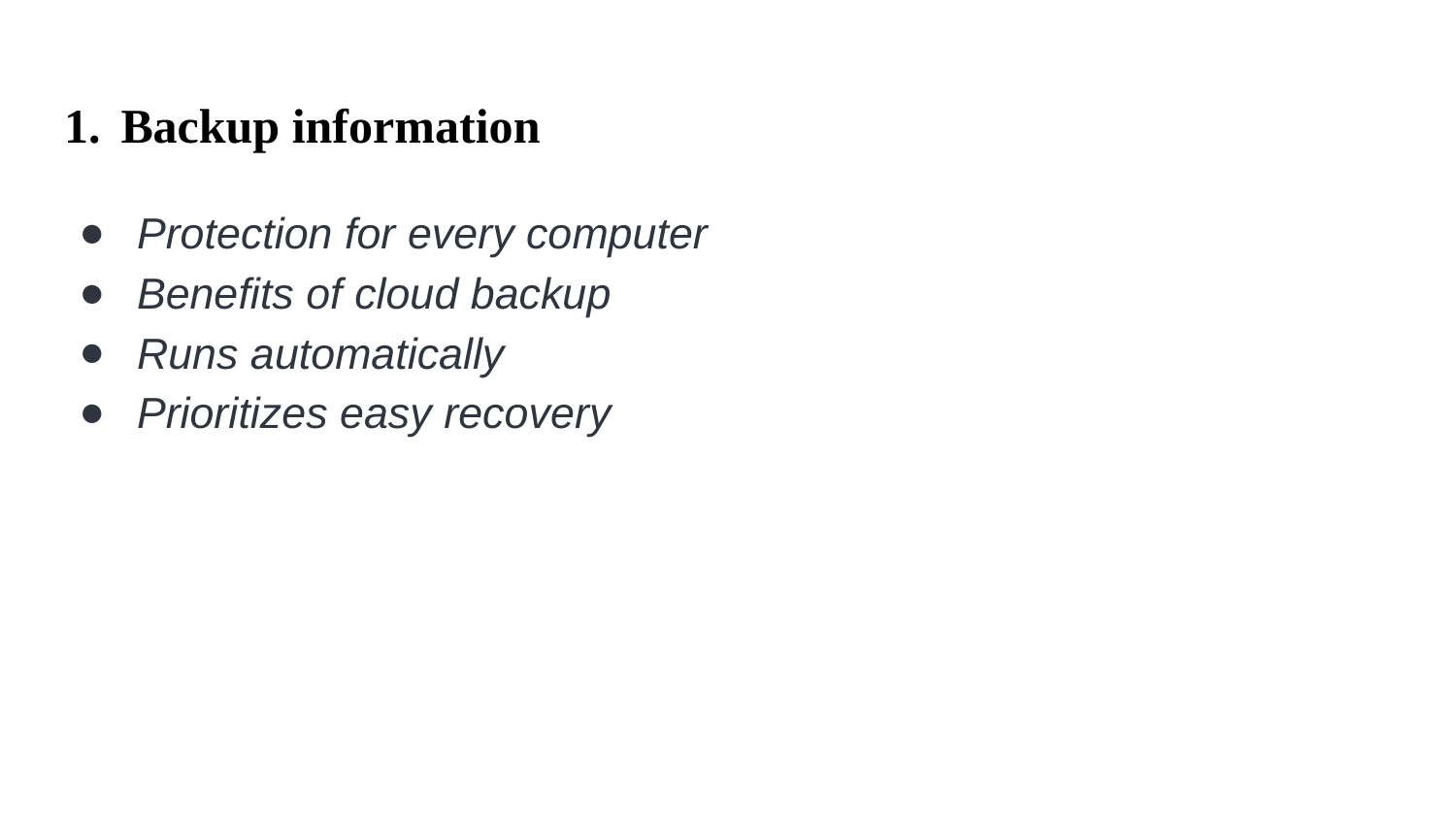

# 1.  Backup information
Protection for every computer
Benefits of cloud backup
Runs automatically
Prioritizes easy recovery